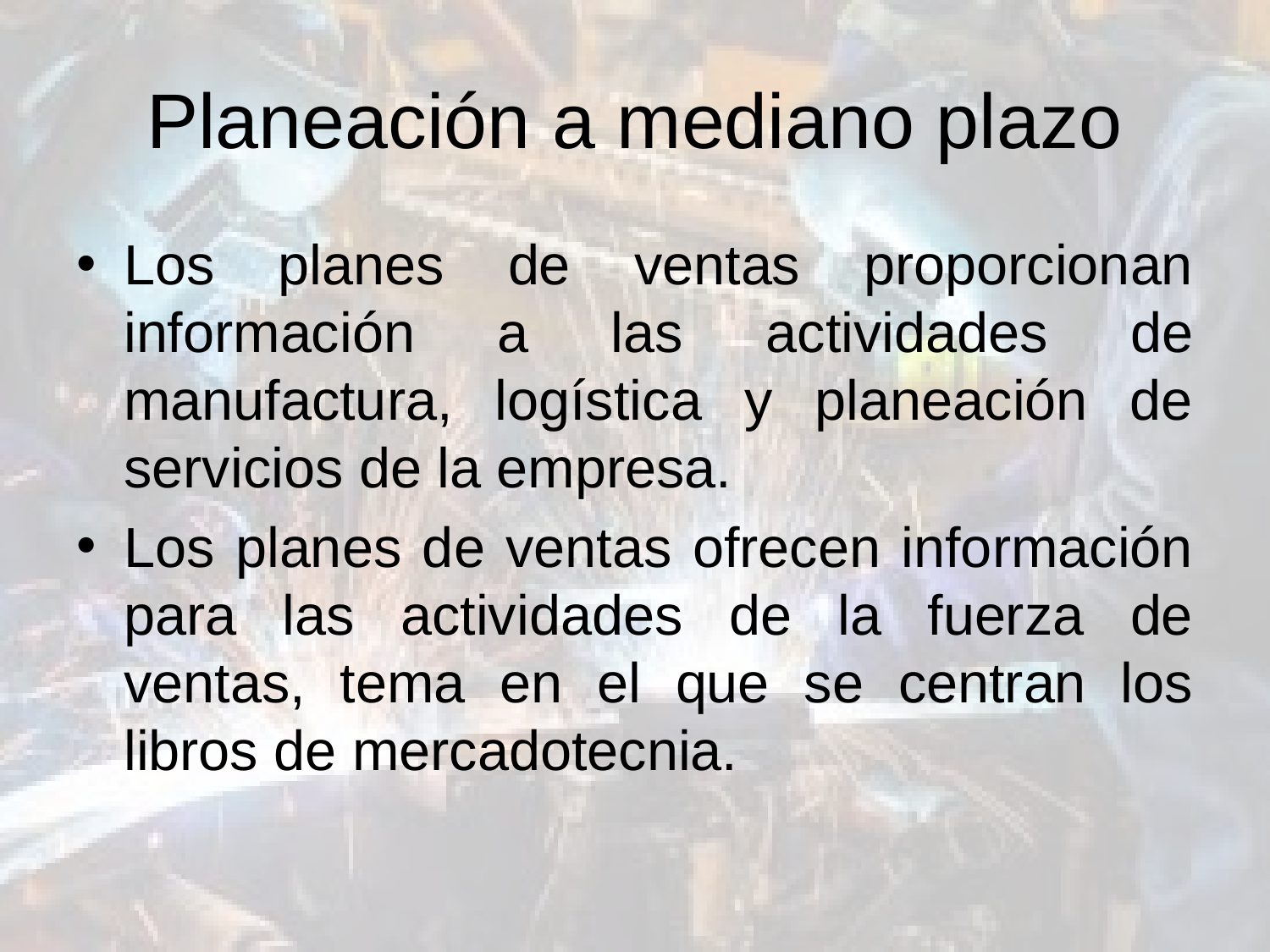

# Planeación a mediano plazo
Los planes de ventas proporcionan información a las actividades de manufactura, logística y planeación de servicios de la empresa.
Los planes de ventas ofrecen información para las actividades de la fuerza de ventas, tema en el que se centran los libros de mercadotecnia.